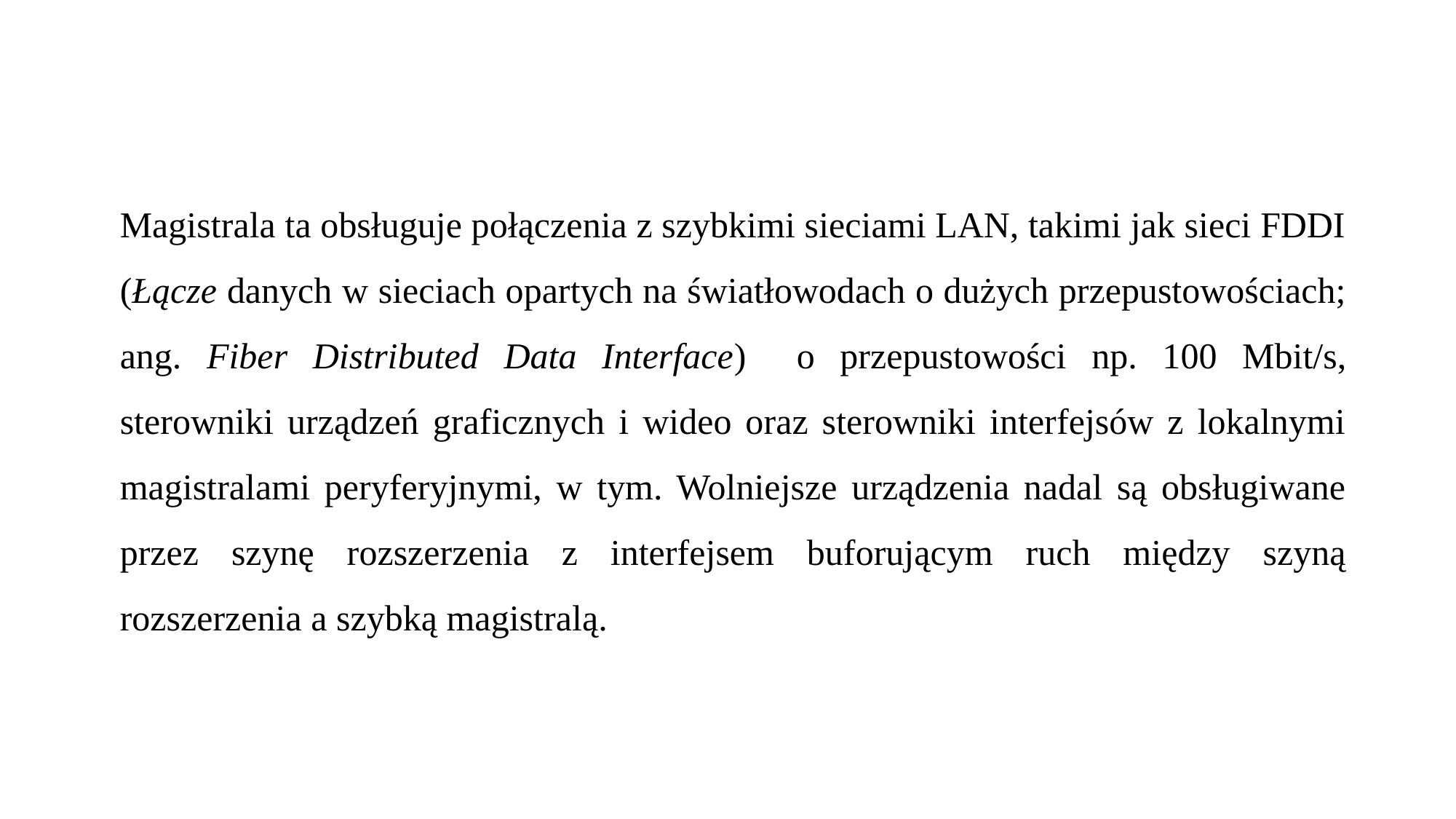

Magistrala ta obsługuje połączenia z szybkimi sieciami LAN, takimi jak sieci FDDI (Łącze danych w sieciach opartych na światłowodach o dużych przepustowościach; ang. Fiber Distributed Data Interface)  o przepustowości np. 100 Mbit/s, sterowniki urządzeń graficznych i wideo oraz sterowniki interfejsów z lokalnymi magistralami peryferyjnymi, w tym. Wolniejsze urządzenia nadal są obsługiwane przez szynę rozszerzenia z interfejsem buforującym ruch między szyną rozszerzenia a szybką magistralą.